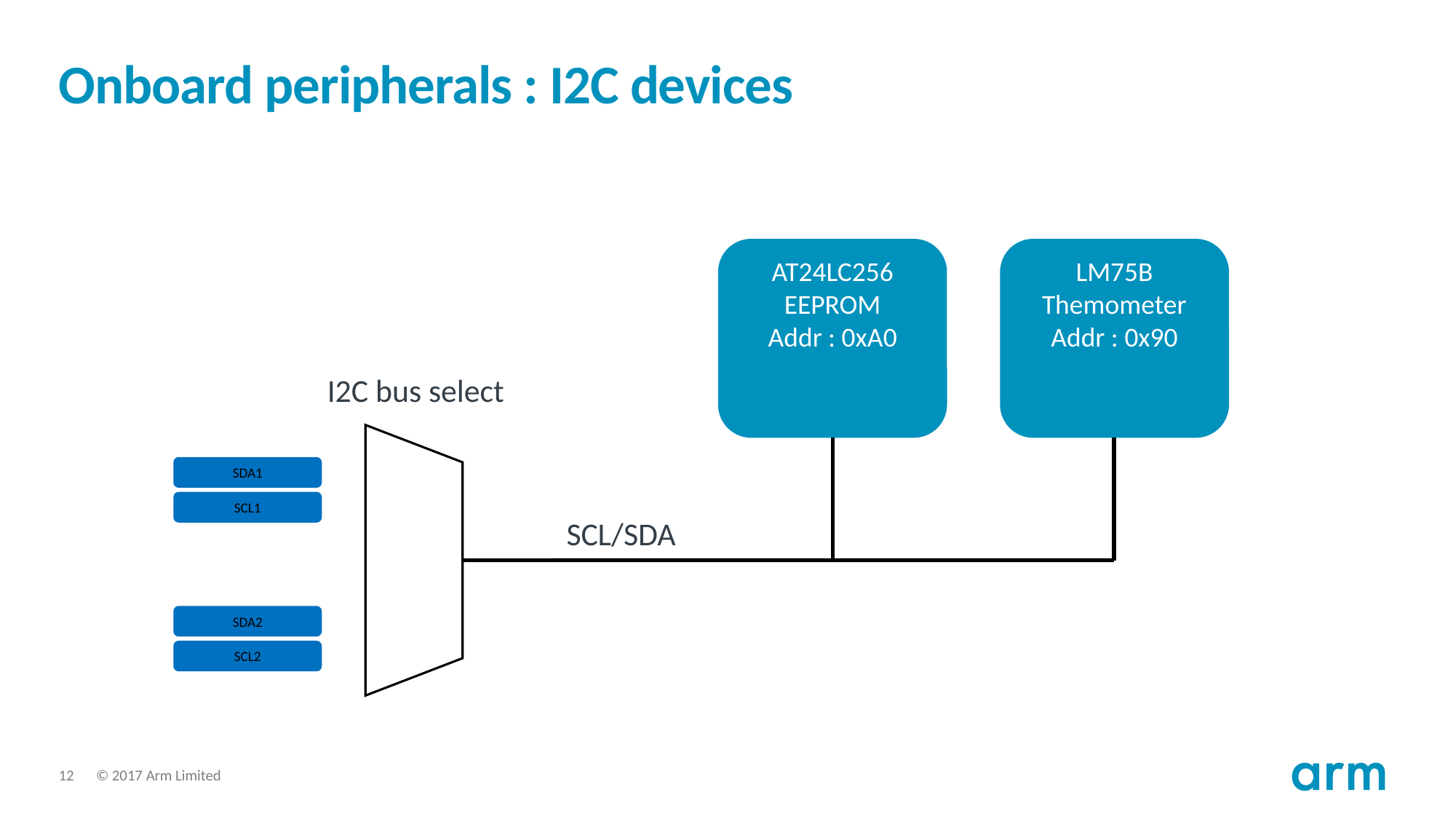

# Onboard peripherals : I2C devices
AT24LC256
EEPROM
Addr : 0xA0
LM75B
Themometer
Addr : 0x90
I2C bus select
SDA1
SCL1

SCL/SDA
SDA2
SCL2